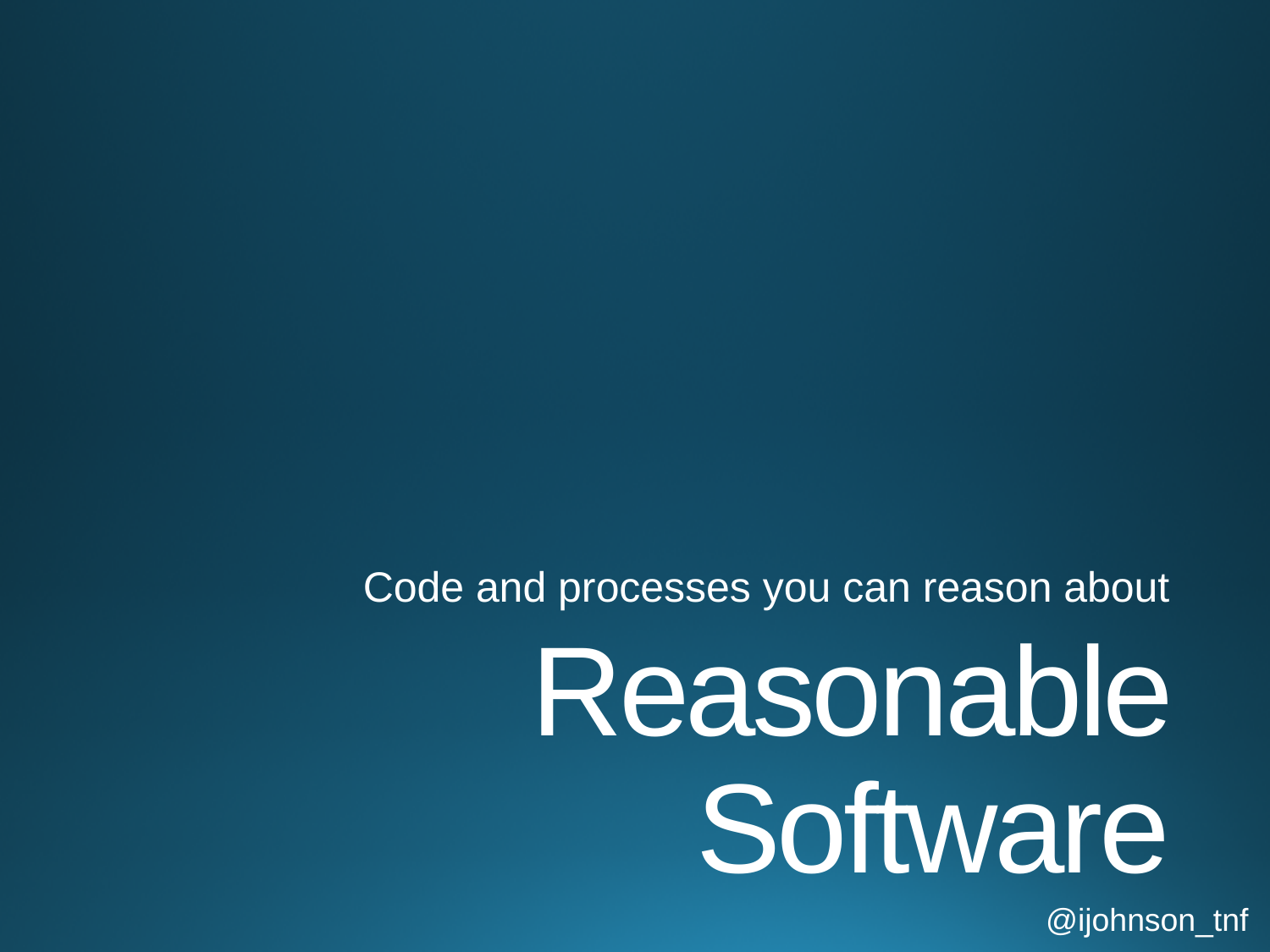

Code and processes you can reason about
# Reasonable Software
@ijohnson_tnf